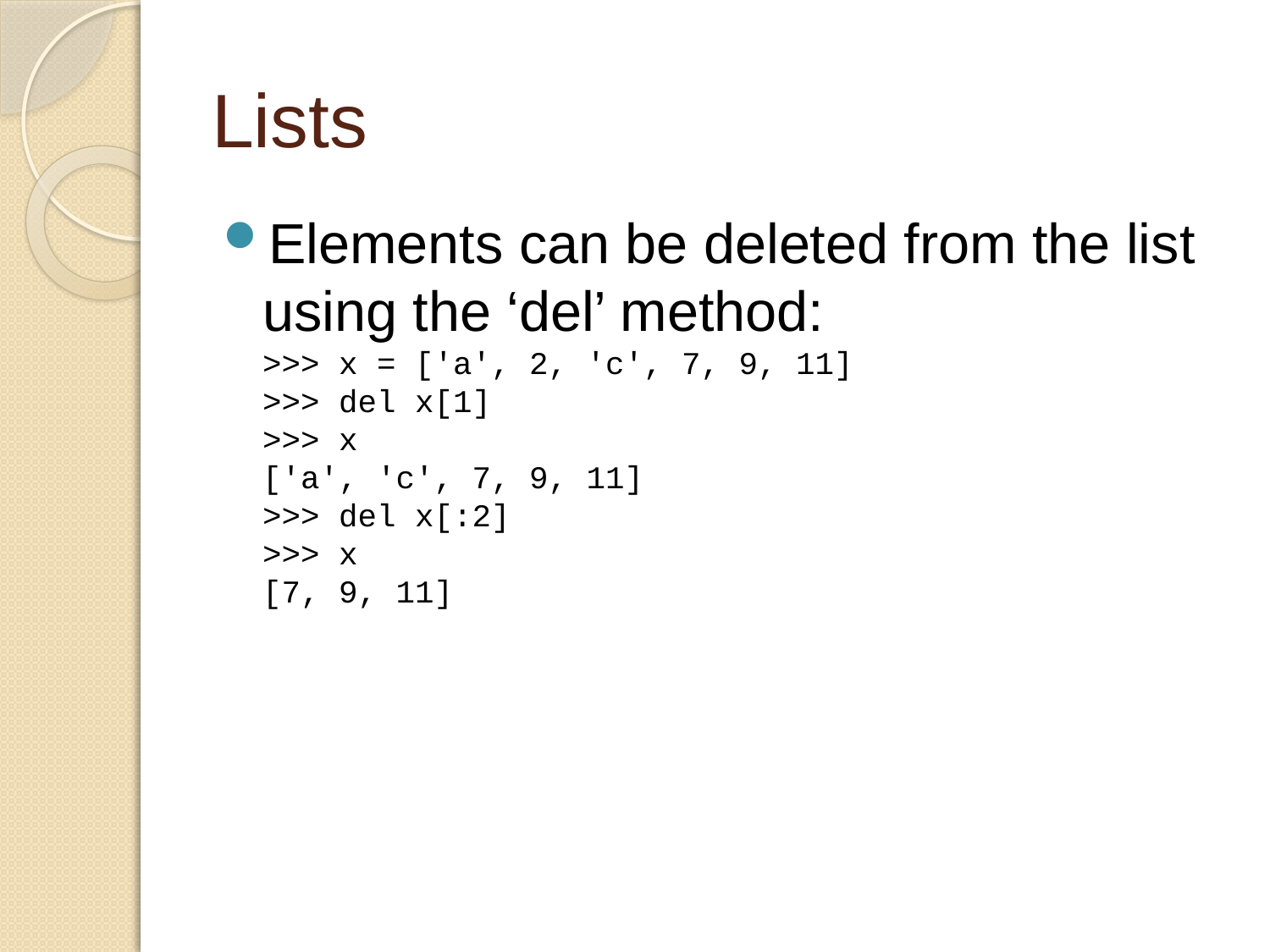

# Lists
Elements can be deleted from the list using the ‘del’ method:
>>> x = ['a', 2, 'c', 7, 9, 11]
>>> del x[1]
>>> x
['a', 'c', 7, 9, 11]
>>> del x[:2]
>>> x
[7, 9, 11]